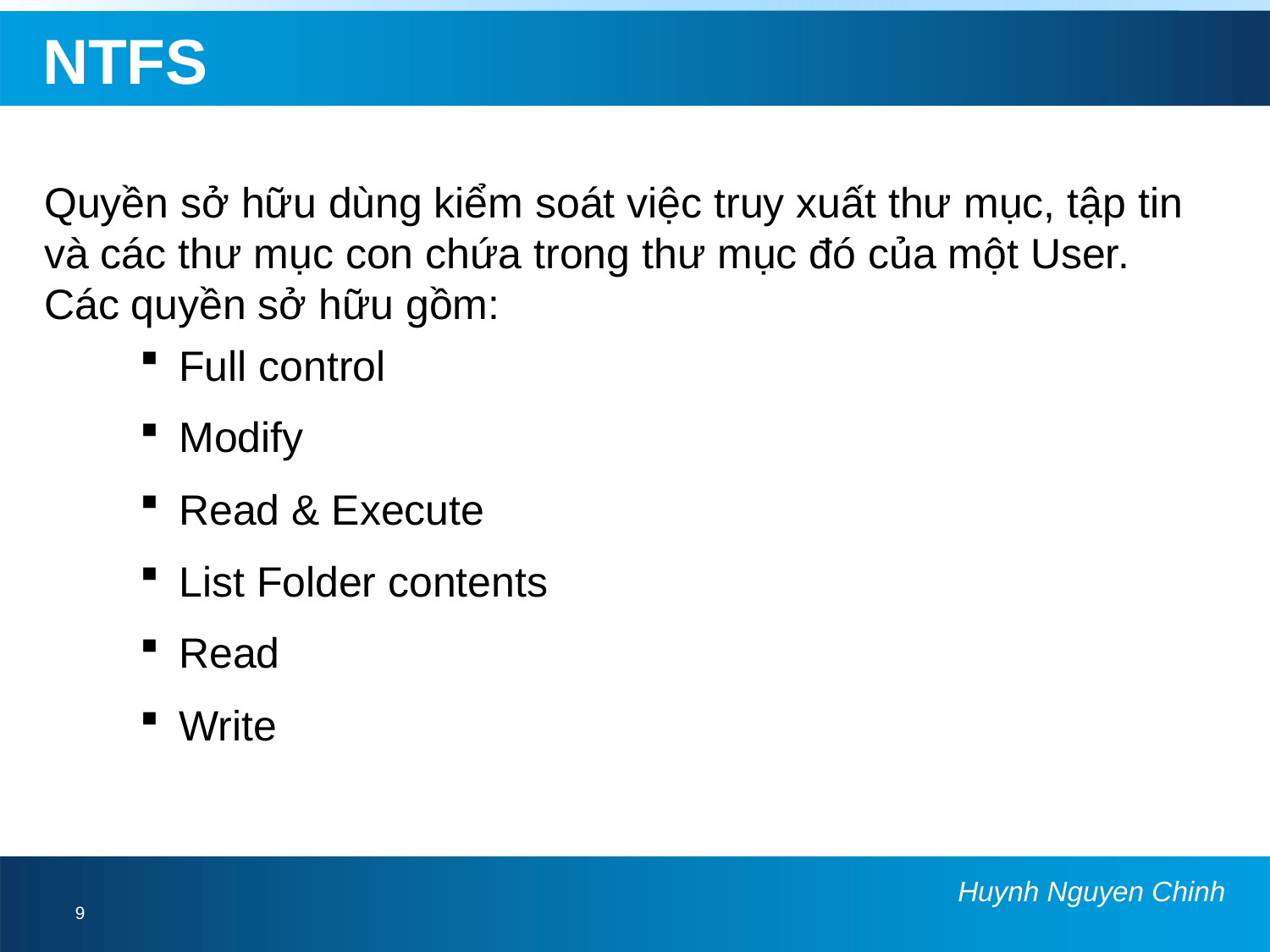

# NTFS
Quyền sở hữu dùng kiểm soát việc truy xuất thư mục, tập tin và các thư mục con chứa trong thư mục đó của một User. Các quyền sở hữu gồm:
Full control
Modify
Read & Execute
List Folder contents
Read
Write